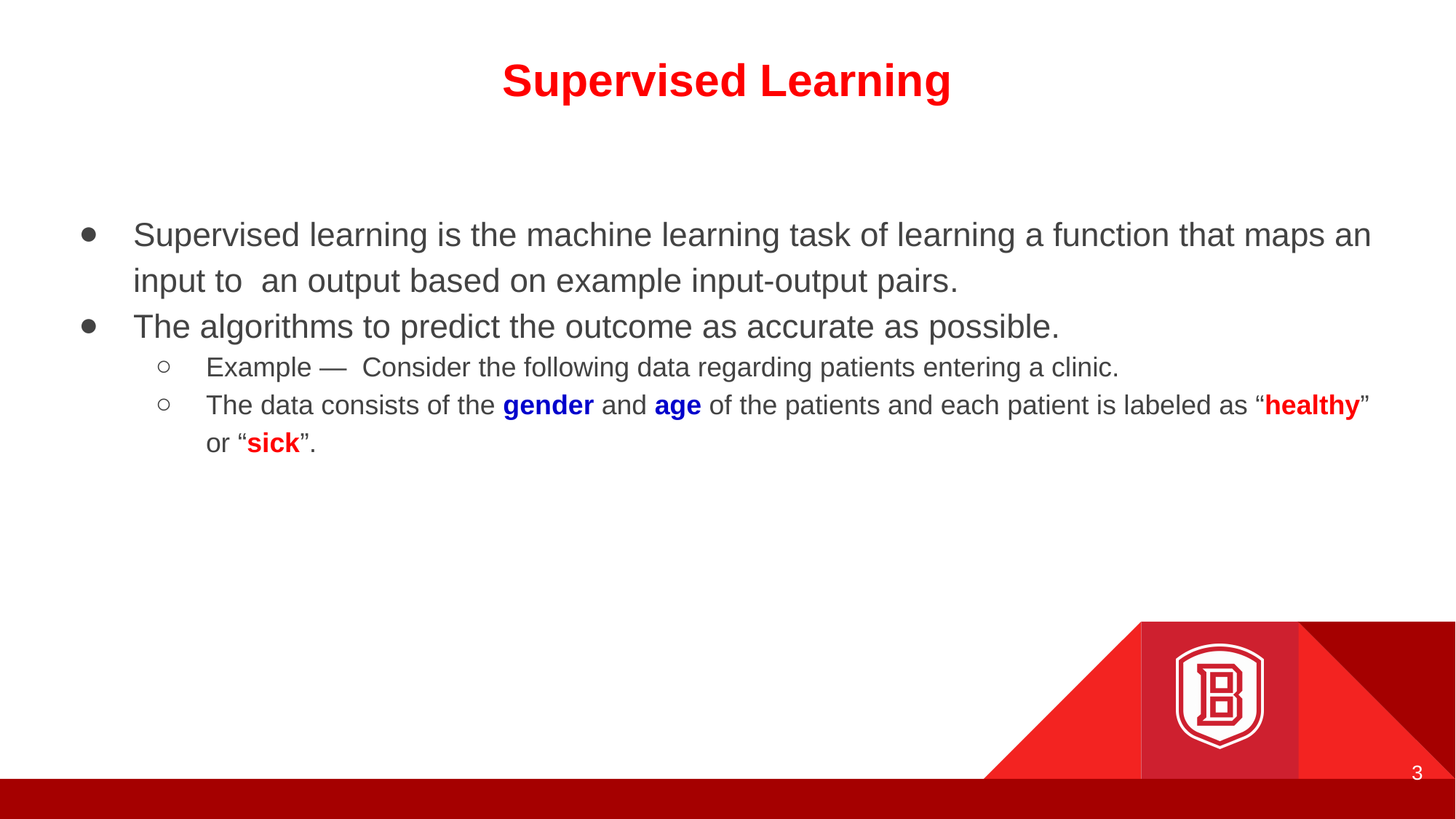

# Supervised Learning
Supervised learning is the machine learning task of learning a function that maps an input to  an output based on example input-output pairs.
The algorithms to predict the outcome as accurate as possible.
Example —  Consider the following data regarding patients entering a clinic.
The data consists of the gender and age of the patients and each patient is labeled as “healthy” or “sick”.
3